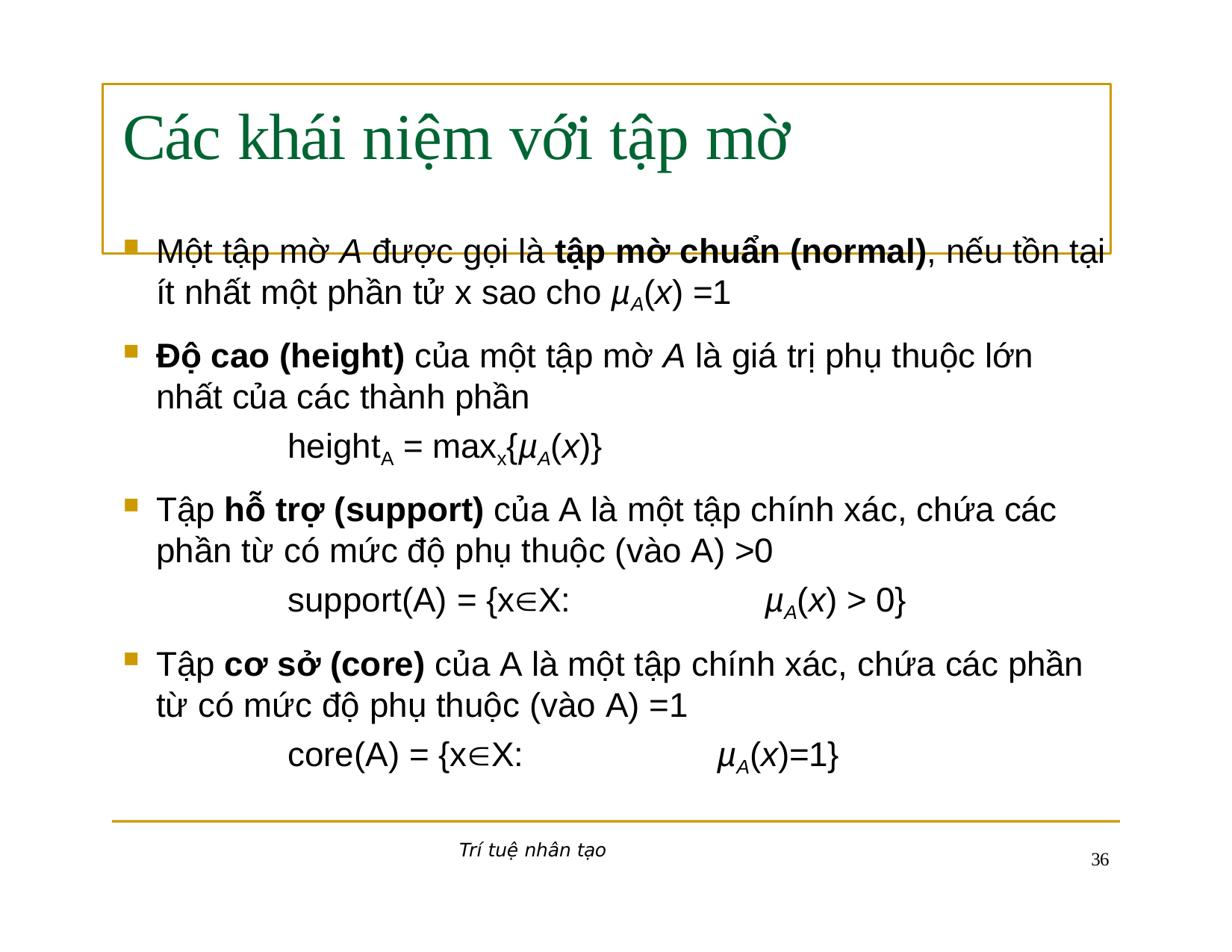

# Các khái niệm với tập mờ
Một tập mờ A được gọi là tập mờ chuẩn (normal), nếu tồn tại ít nhất một phần tử x sao cho µA(x) =1
Độ cao (height) của một tập mờ A là giá trị phụ thuộc lớn nhất của các thành phần
heightA = maxx{µA(x)}
Tập hỗ trợ (support) của A là một tập chính xác, chứa các phần từ có mức độ phụ thuộc (vào A) >0
support(A) = {x∈X:	µA(x) > 0}
Tập cơ sở (core) của A là một tập chính xác, chứa các phần từ có mức độ phụ thuộc (vào A) =1
core(A) = {x∈X:	µA(x)=1}

Trí tuệ nhân tạo
36